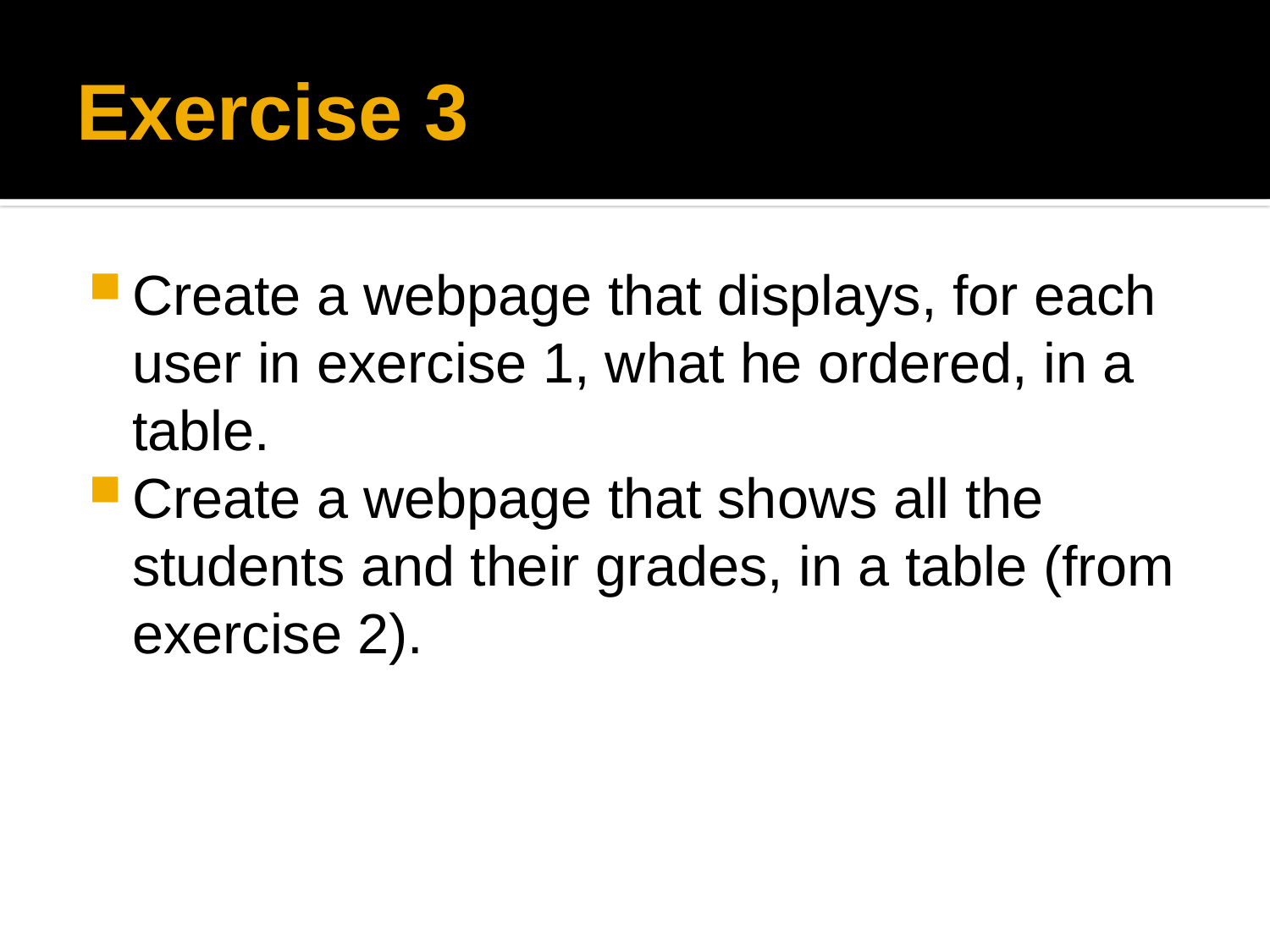

# Exercise 3
Create a webpage that displays, for each user in exercise 1, what he ordered, in a table.
Create a webpage that shows all the students and their grades, in a table (from exercise 2).